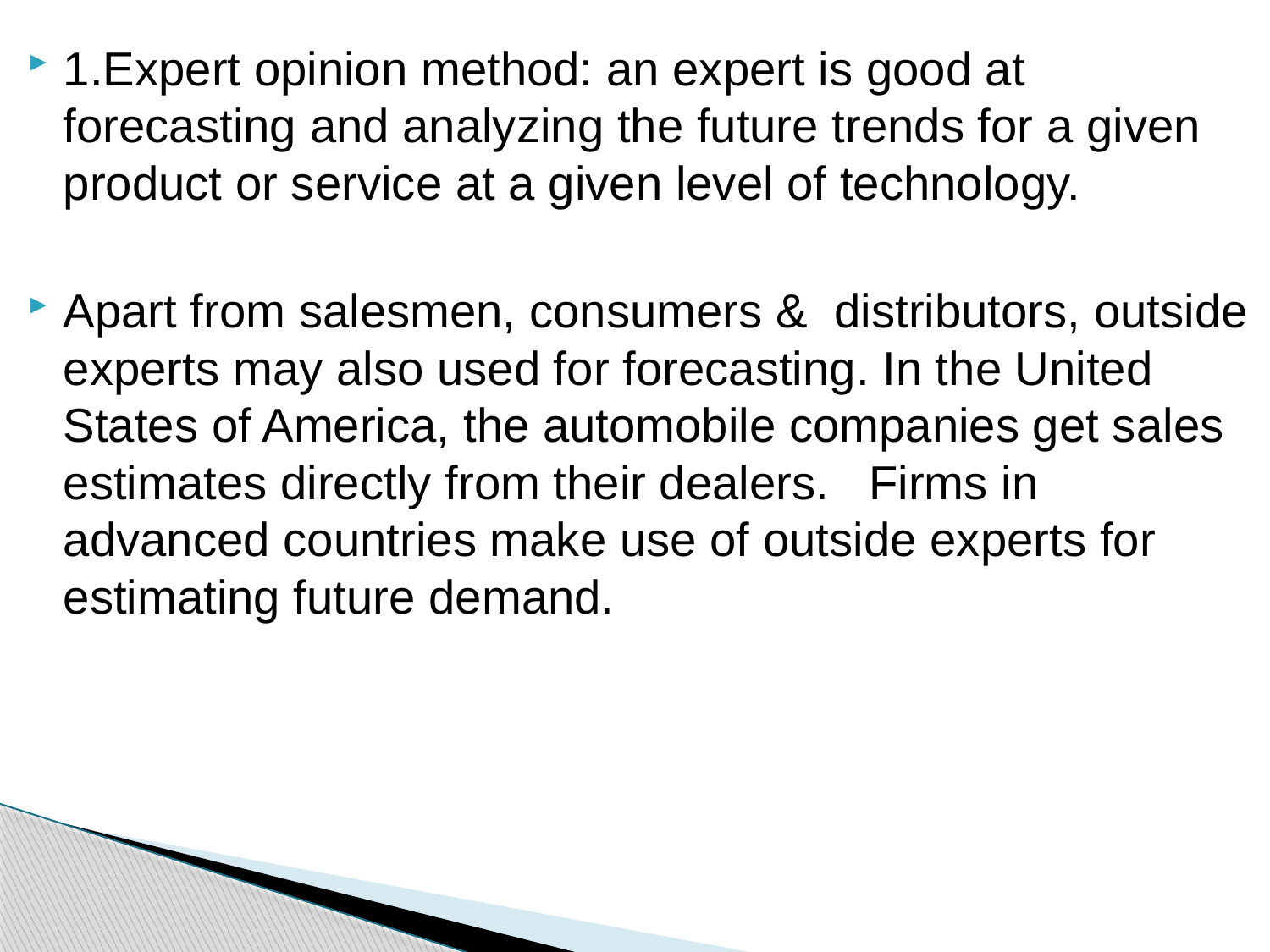

1.Expert opinion method: an expert is good at forecasting and analyzing the future trends for a given product or service at a given level of technology.

Apart from salesmen, consumers &  distributors, outside experts may also used for forecasting. In the United States of America, the automobile companies get sales estimates directly from their dealers.   Firms in advanced countries make use of outside experts for estimating future demand.